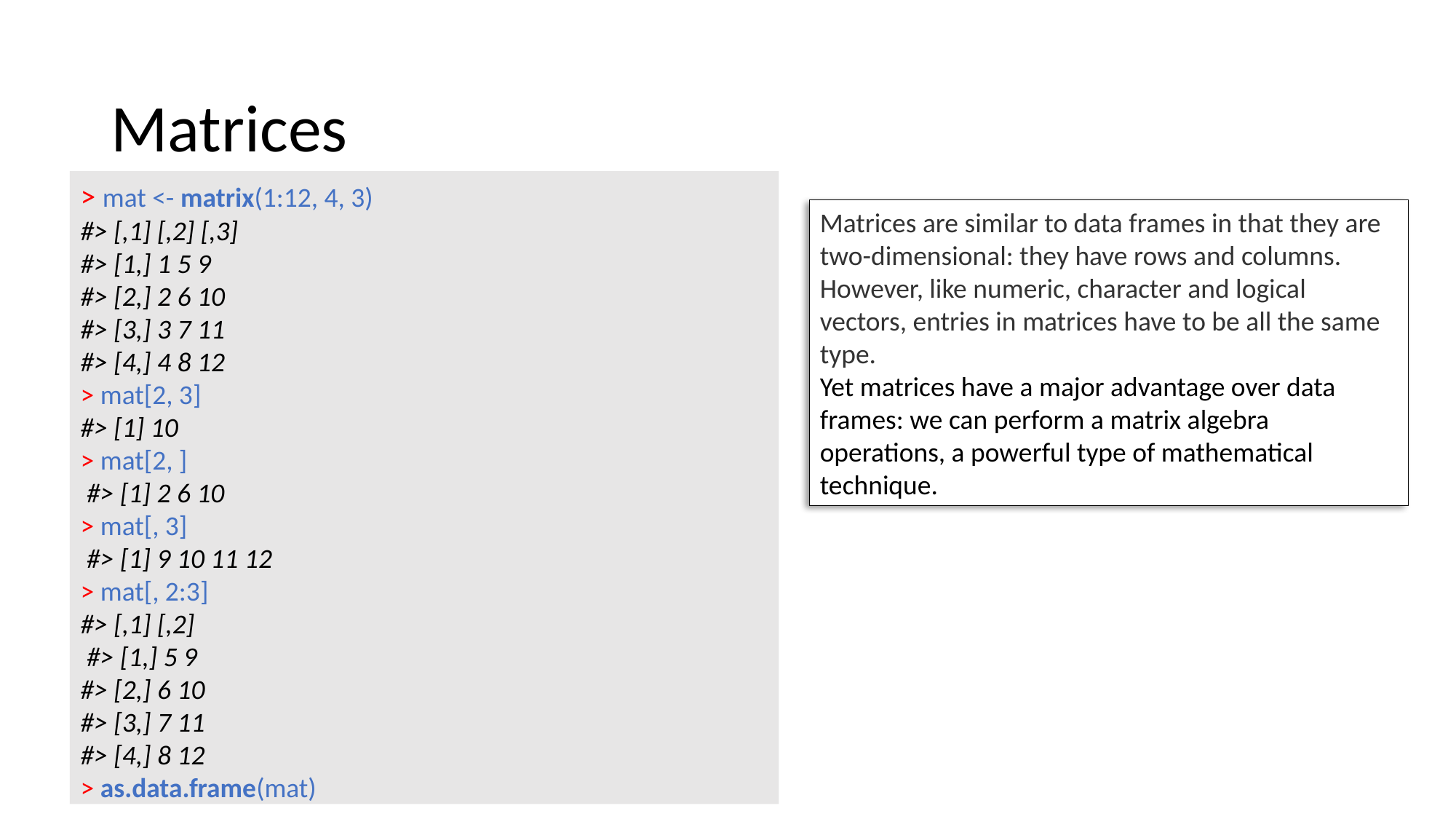

# Matrices
> mat <- matrix(1:12, 4, 3)
#> [,1] [,2] [,3]
#> [1,] 1 5 9
#> [2,] 2 6 10
#> [3,] 3 7 11
#> [4,] 4 8 12
> mat[2, 3]
#> [1] 10
> mat[2, ]
 #> [1] 2 6 10
> mat[, 3]
 #> [1] 9 10 11 12
> mat[, 2:3]
#> [,1] [,2]
 #> [1,] 5 9
#> [2,] 6 10
#> [3,] 7 11
#> [4,] 8 12
> as.data.frame(mat)

Matrices are similar to data frames in that they are two-dimensional: they have rows and columns.
However, like numeric, character and logical vectors, entries in matrices have to be all the same type.
Yet matrices have a major advantage over data frames: we can perform a matrix algebra operations, a powerful type of mathematical technique.